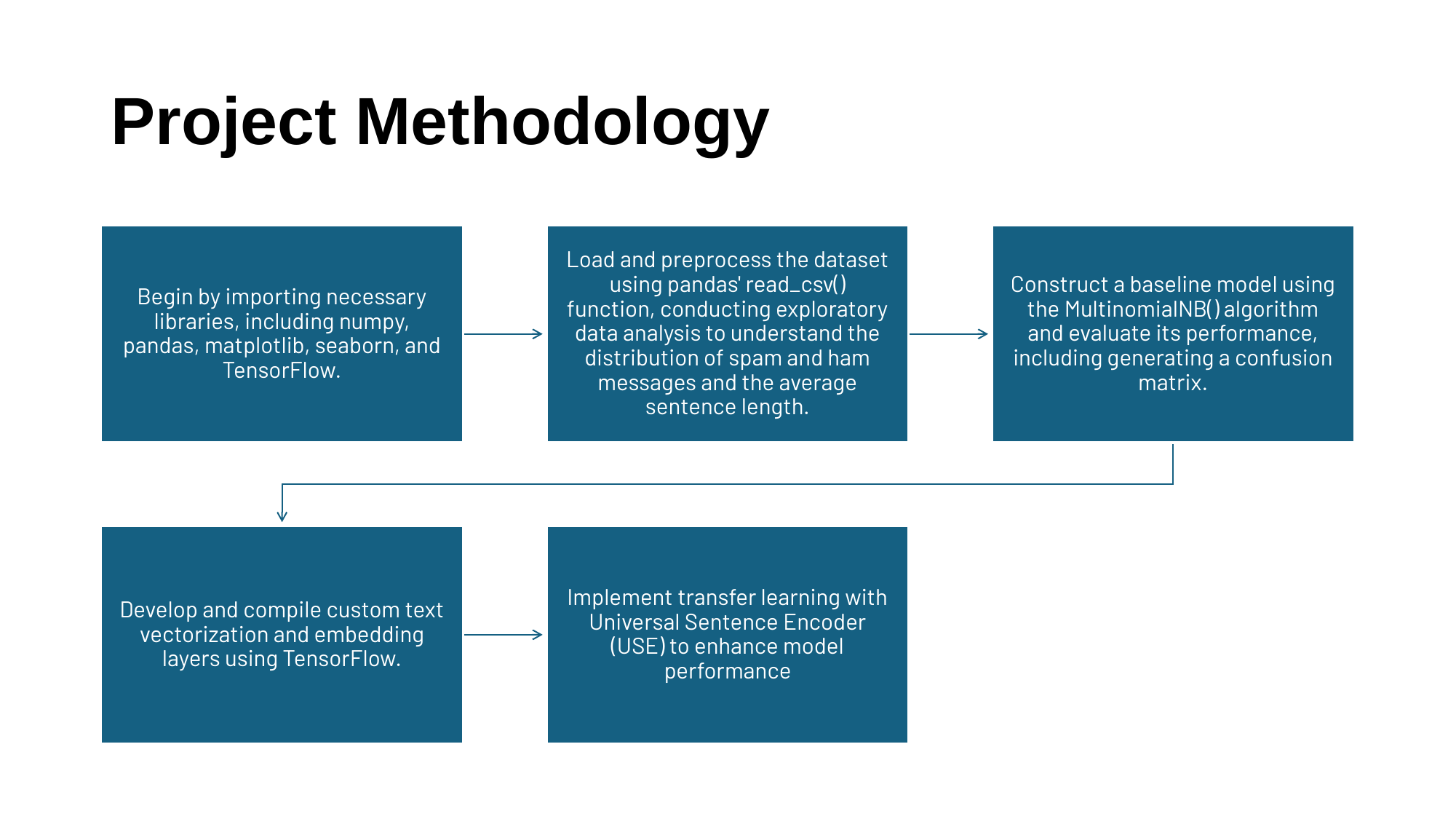

# Project Methodology

Begin by importing necessary libraries, including numpy, pandas, matplotlib, seaborn, and TensorFlow.

Load and preprocess the dataset using pandas' read_csv() function, conducting exploratory data analysis to understand the distribution of spam and ham messages and the average sentence length.

Construct a baseline model using the MultinomialNB() algorithm and evaluate its performance, including generating a confusion matrix.

Develop and compile custom text vectorization and embedding layers using TensorFlow.
Implement transfer learning with Universal Sentence Encoder (USE) to enhance model performance